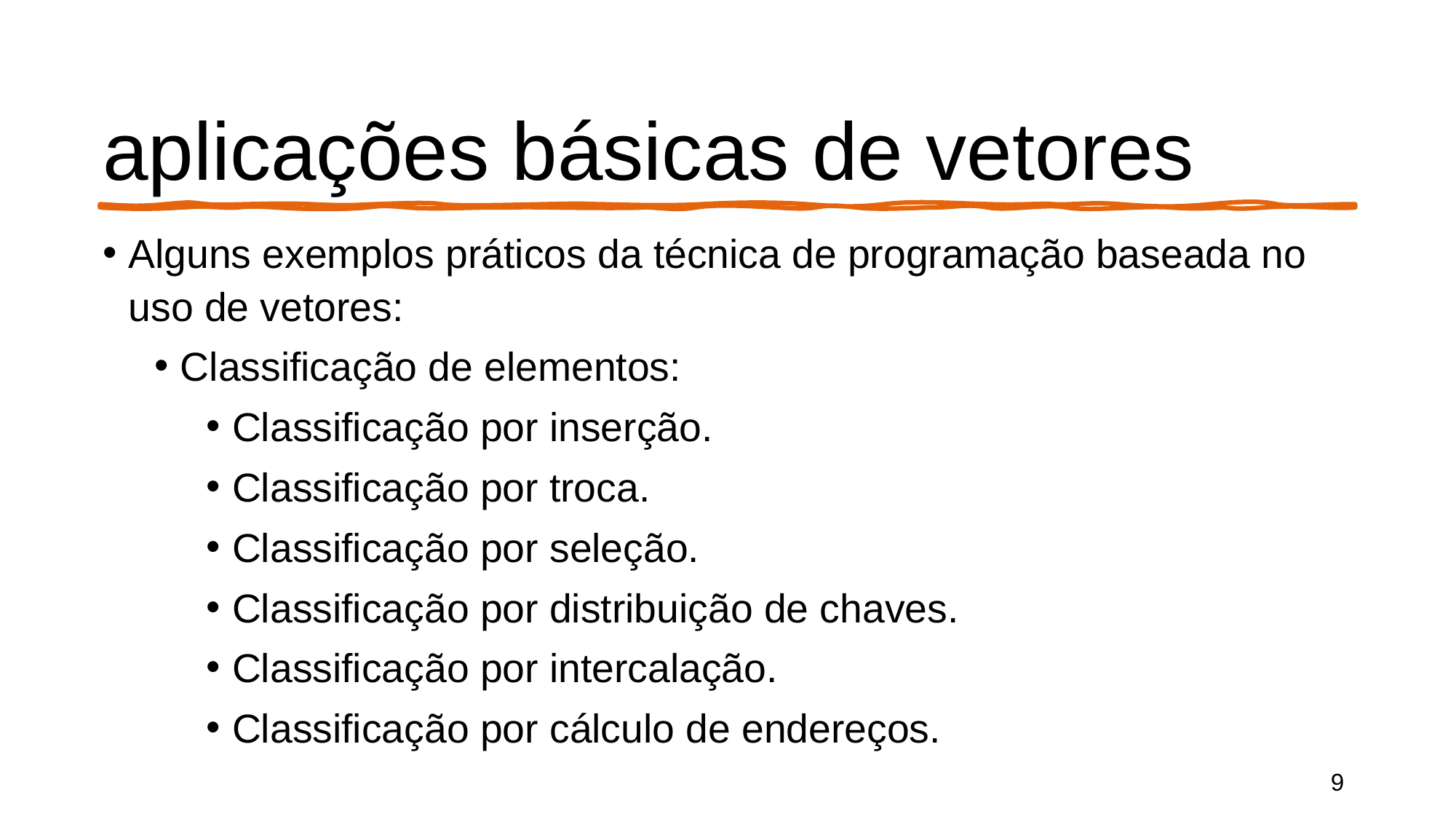

# aplicações básicas de vetores
Alguns exemplos práticos da técnica de programação baseada no uso de vetores:
Classificação de elementos:
Classificação por inserção.
Classificação por troca.
Classificação por seleção.
Classificação por distribuição de chaves.
Classificação por intercalação.
Classificação por cálculo de endereços.
9